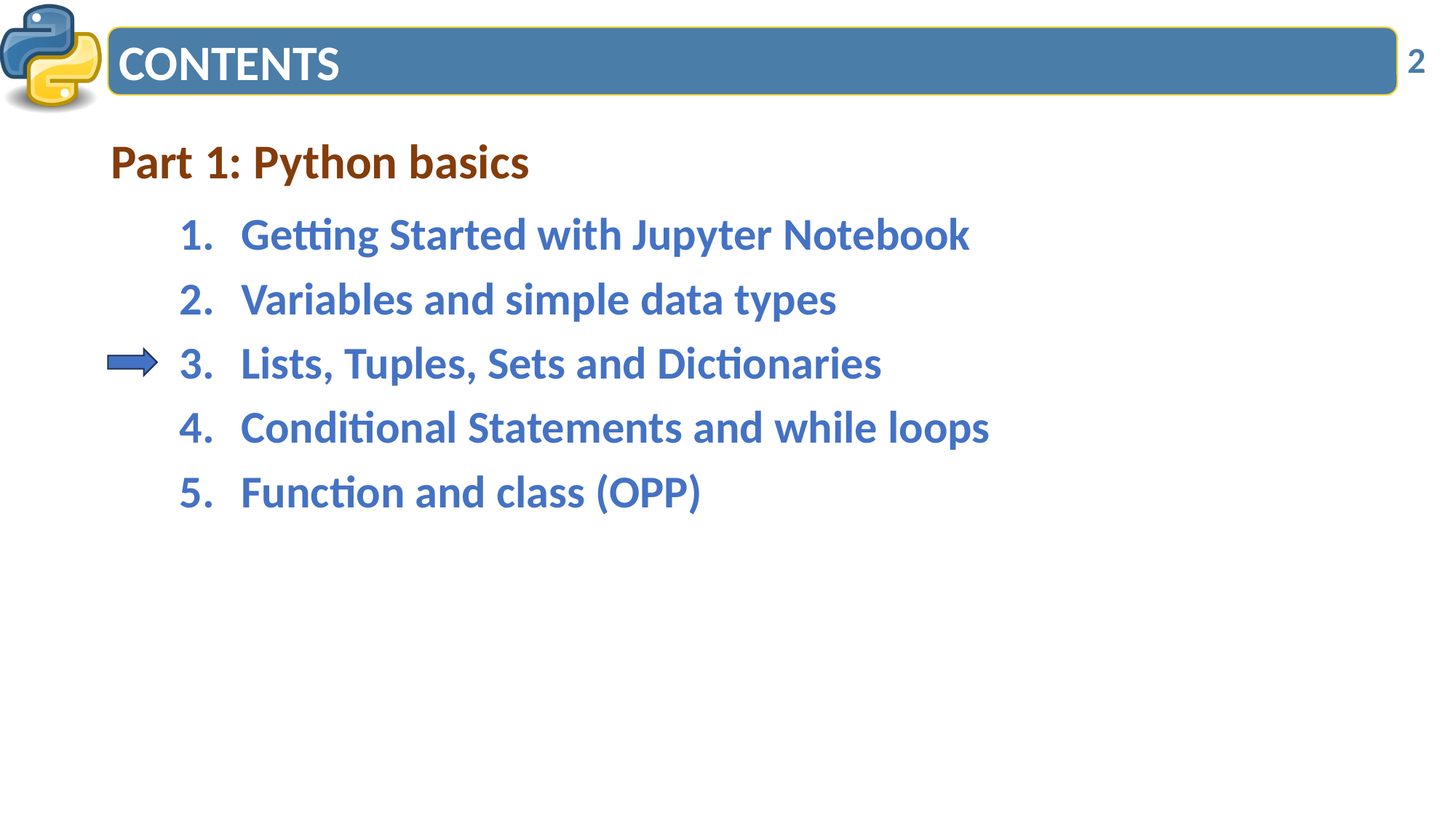

# CONTENTS
2
Part 1: Python basics
Getting Started with Jupyter Notebook
Variables and simple data types
Lists, Tuples, Sets and Dictionaries
Conditional Statements and while loops
Function and class (OPP)